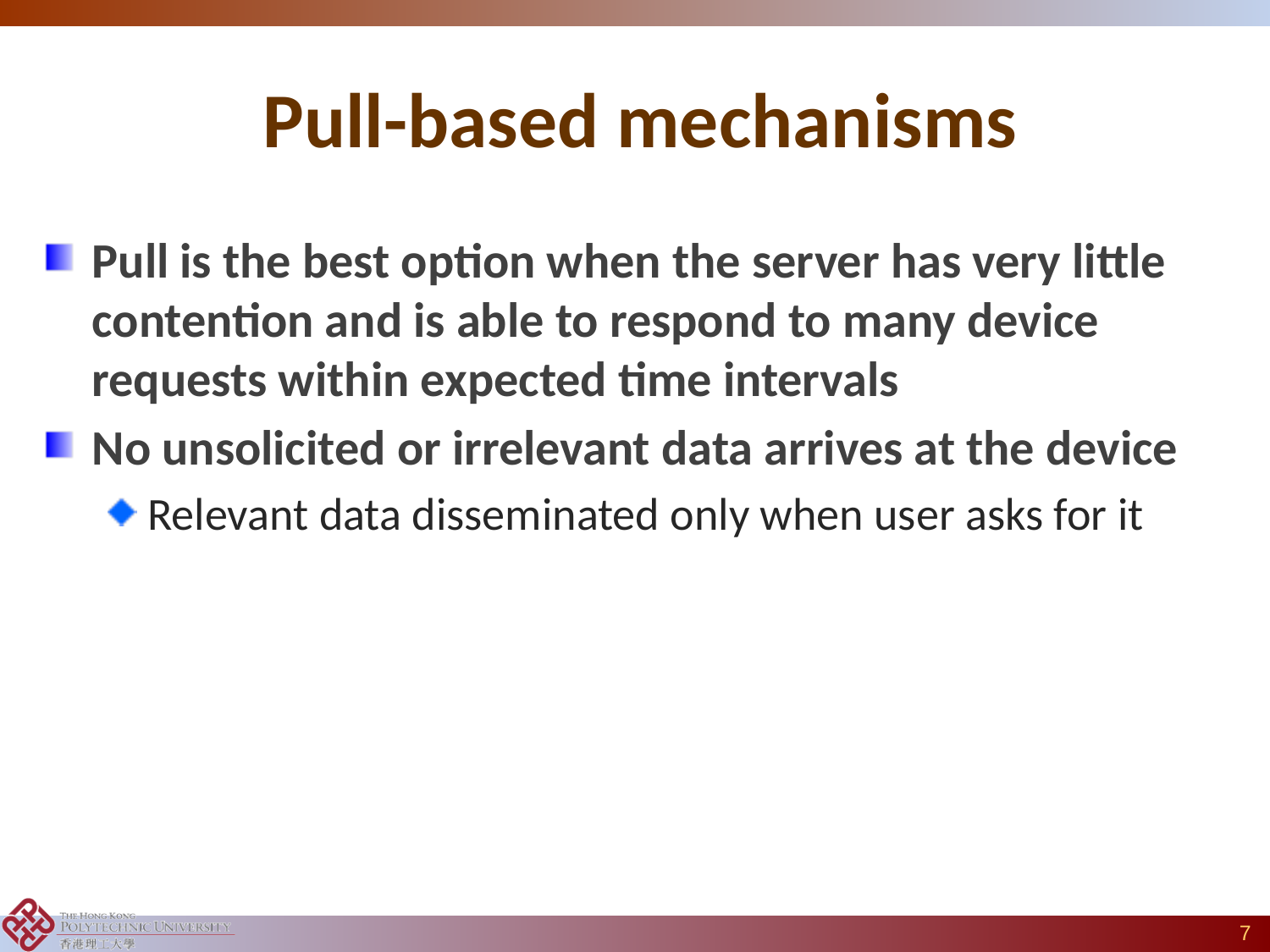

# Pull-based mechanisms
Pull is the best option when the server has very little contention and is able to respond to many device requests within expected time intervals
No unsolicited or irrelevant data arrives at the device
Relevant data disseminated only when user asks for it